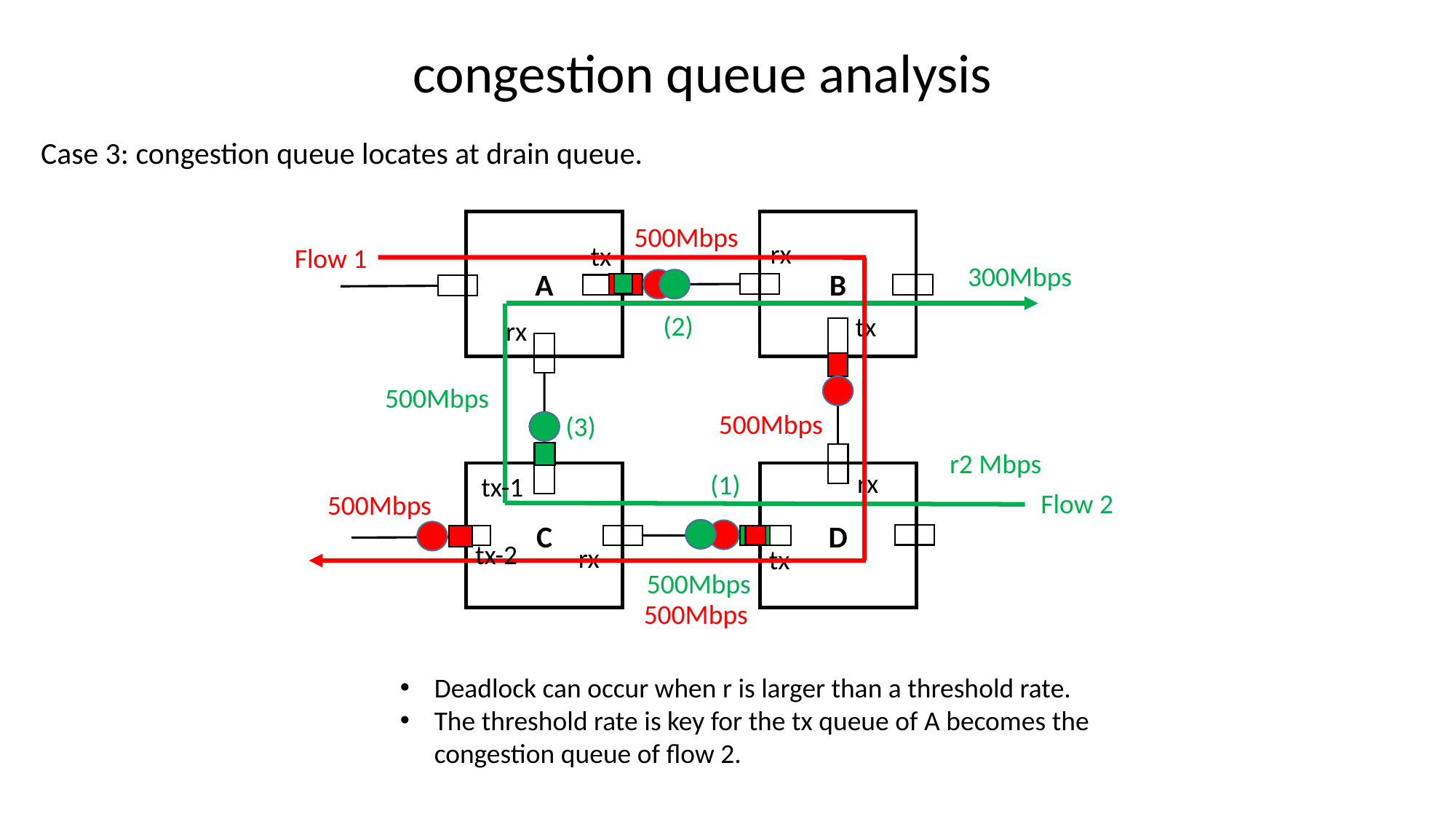

congestion queue analysis
Case 3: congestion queue locates at drain queue.
A
B
500Mbps
rx
tx
Flow 1
300Mbps

(2)
tx
rx

500Mbps

500Mbps
(3)

r2 Mbps

rx
(1)
C
D
tx-1
Flow 2
500Mbps

tx-2
rx
tx
500Mbps
500Mbps
Deadlock can occur when r is larger than a threshold rate.
The threshold rate is key for the tx queue of A becomes the congestion queue of flow 2.